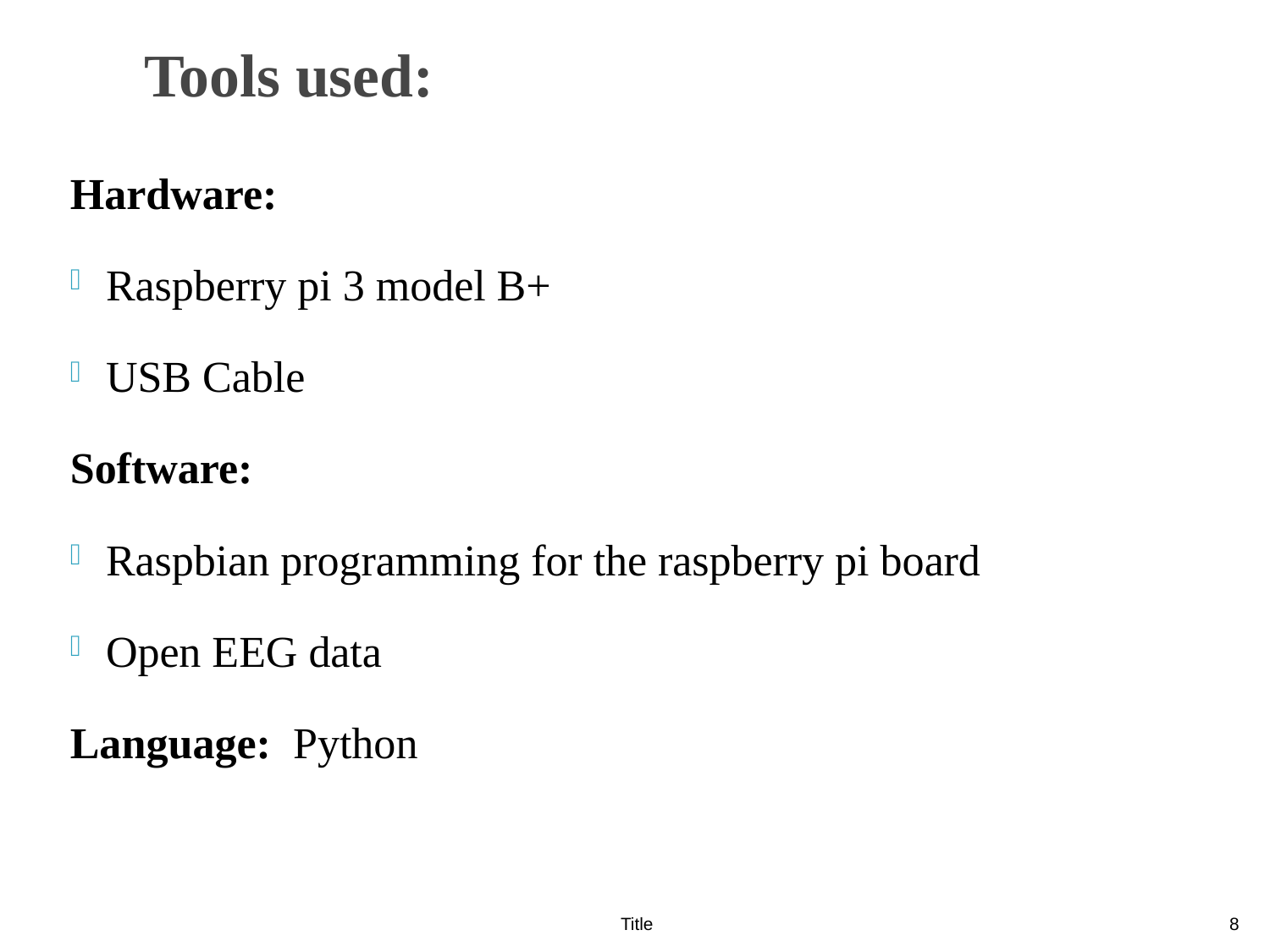

# Tools used:
Hardware:
Raspberry pi 3 model B+
USB Cable
Software:
Raspbian programming for the raspberry pi board
Open EEG data
Language:  Python

Title
8